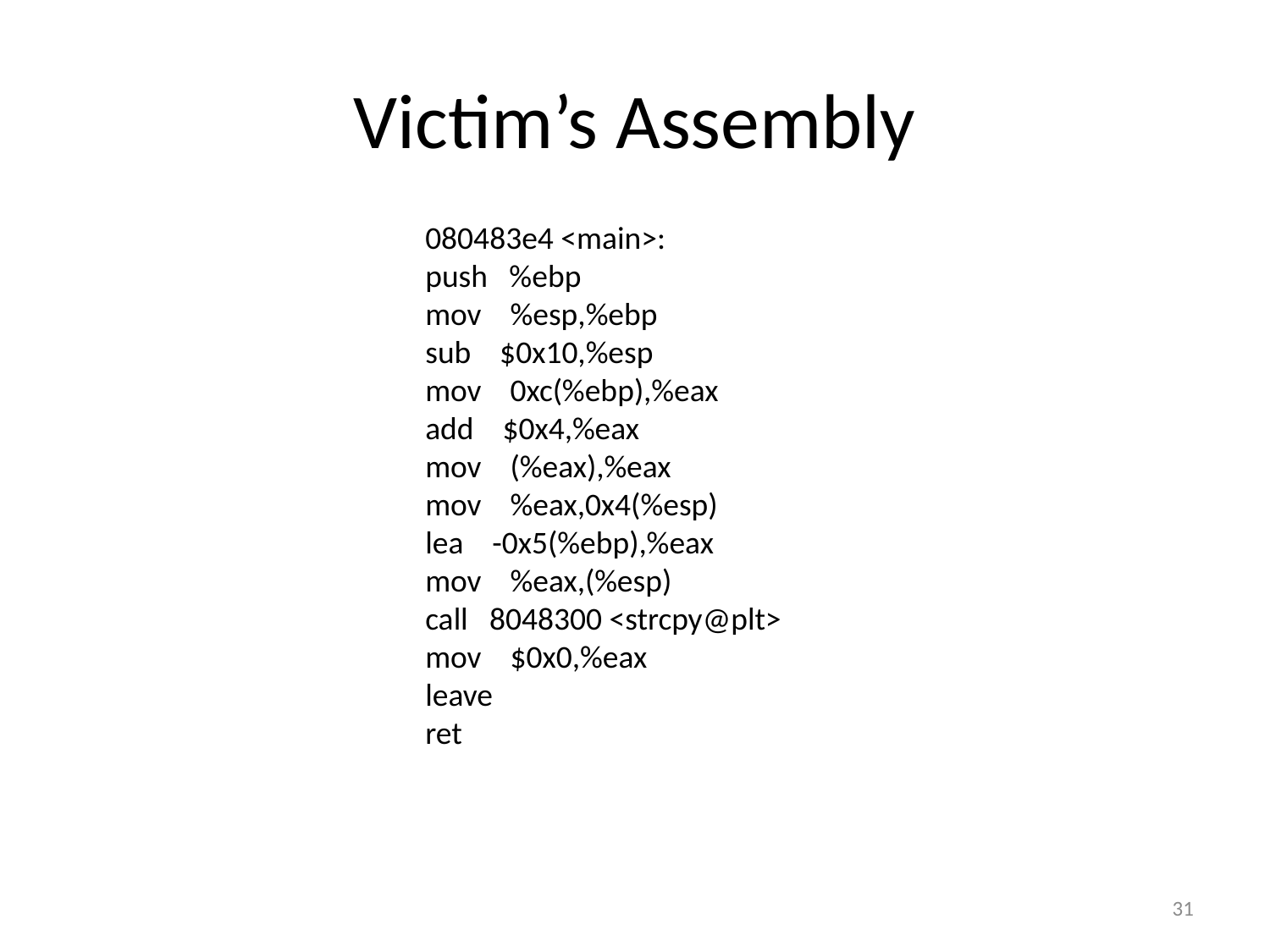

# Victim’s Assembly
080483e4 <main>:
push   %ebp
mov    %esp,%ebp
sub    $0x10,%esp
mov    0xc(%ebp),%eax
add    $0x4,%eax
mov    (%eax),%eax
mov    %eax,0x4(%esp)
lea    -0x5(%ebp),%eax
mov    %eax,(%esp)
call   8048300 <strcpy@plt>
mov    $0x0,%eax
leave
ret
31